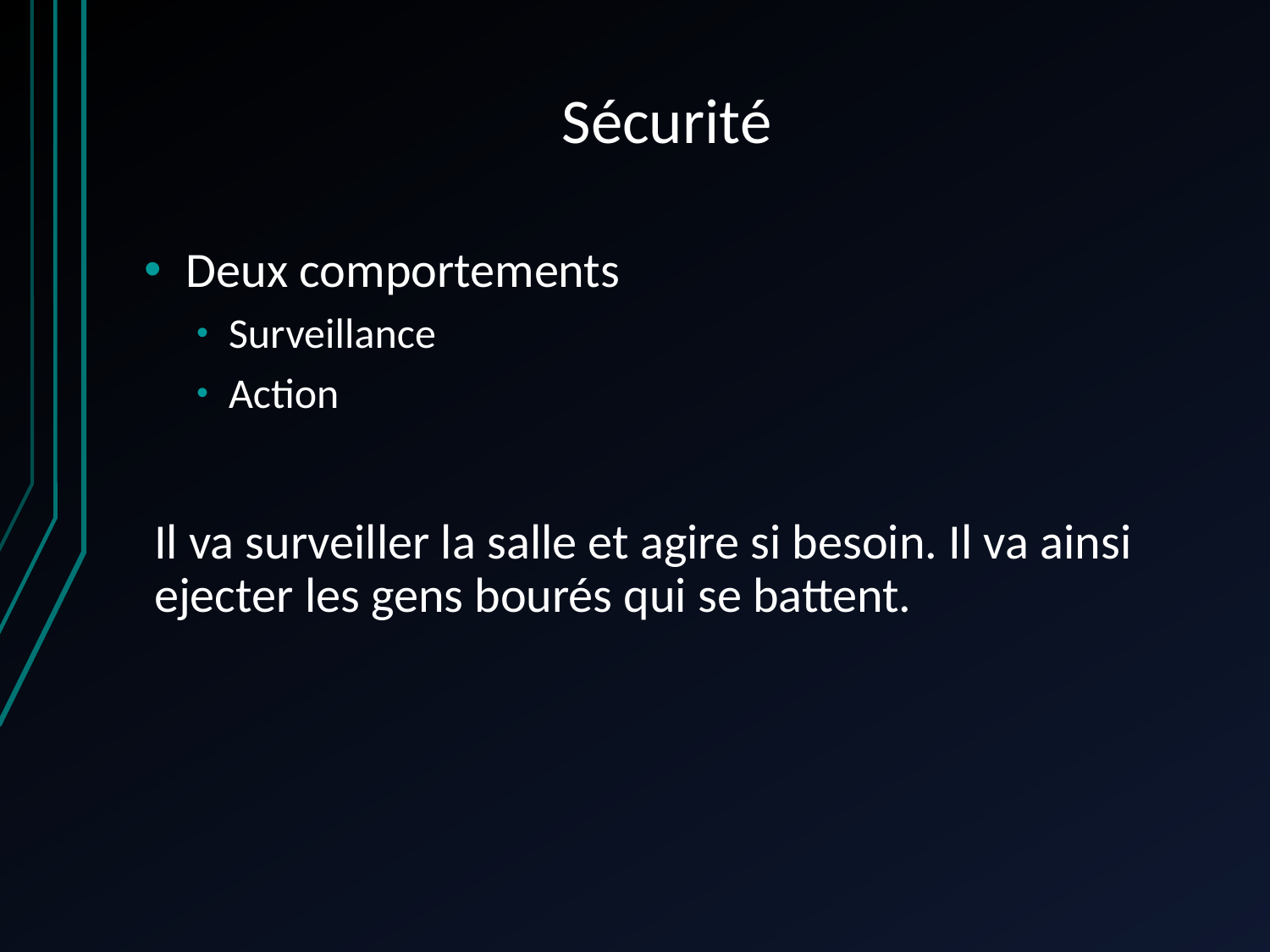

# Sécurité
Deux comportements
Surveillance
Action

Il va surveiller la salle et agire si besoin. Il va ainsi ejecter les gens bourés qui se battent.